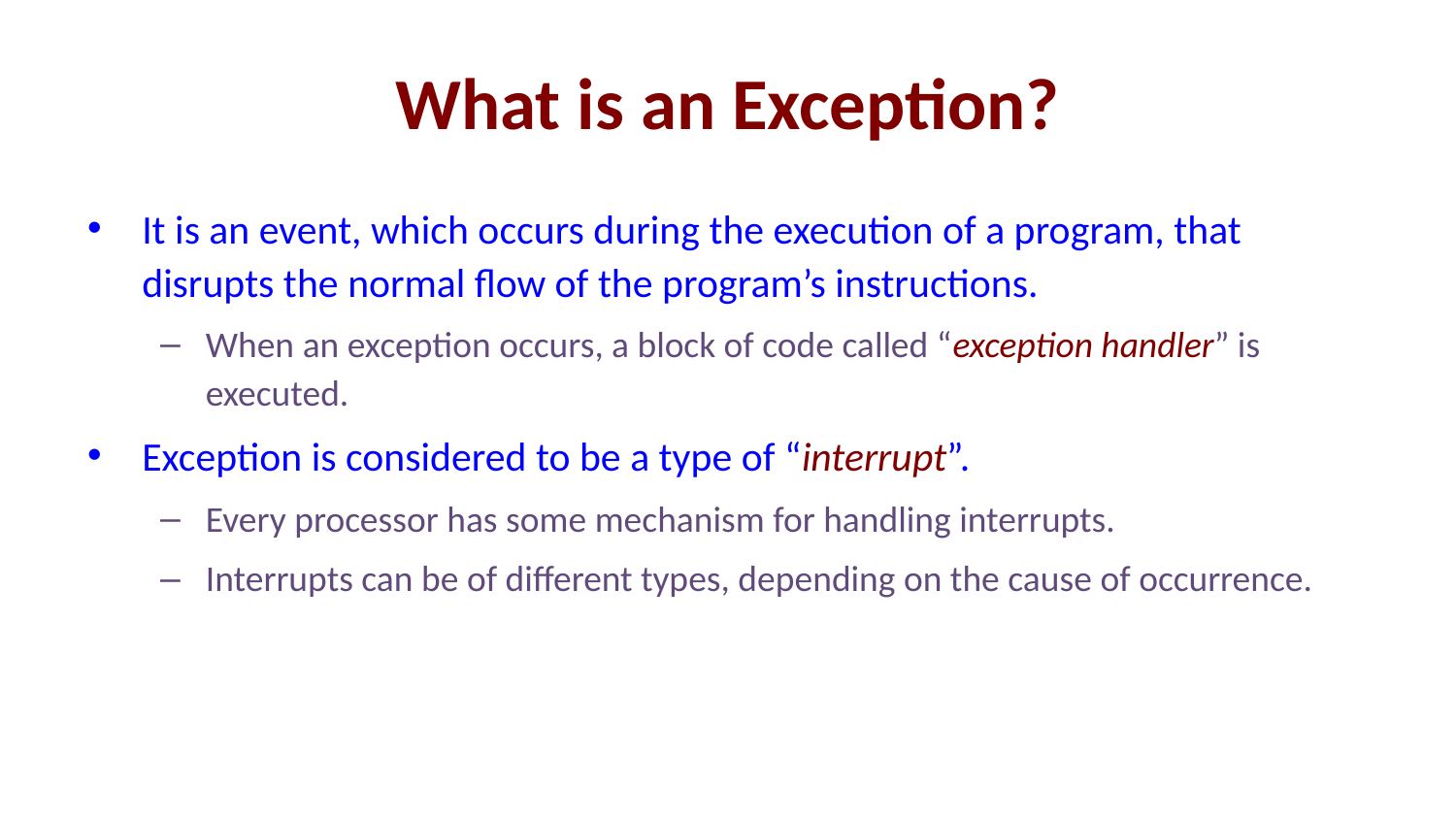

# What is an Exception?
It is an event, which occurs during the execution of a program, that disrupts the normal flow of the program’s instructions.
When an exception occurs, a block of code called “exception handler” is executed.
Exception is considered to be a type of “interrupt”.
Every processor has some mechanism for handling interrupts.
Interrupts can be of different types, depending on the cause of occurrence.